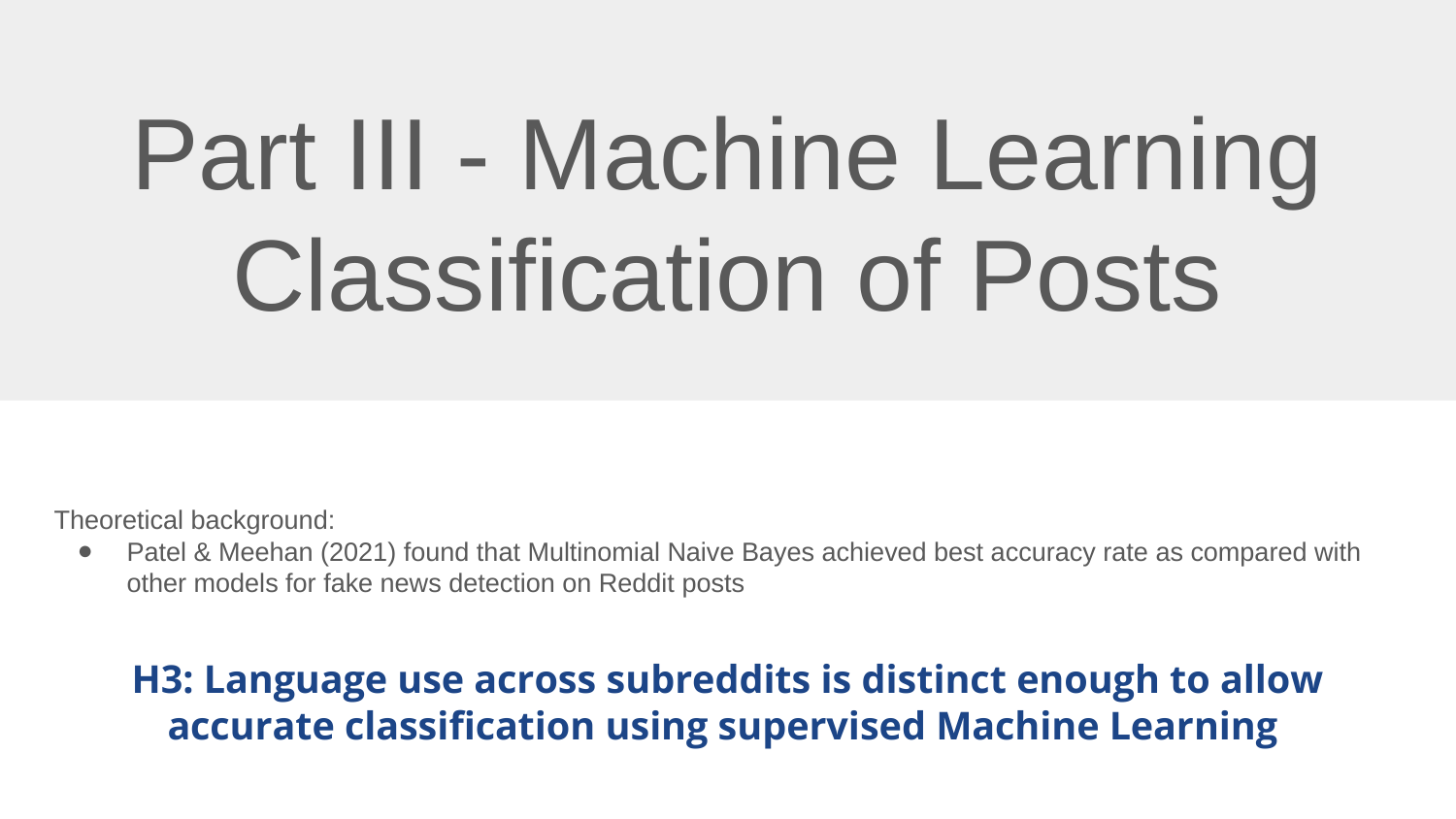

# Part III - Machine Learning Classification of Posts
Theoretical background:
Patel & Meehan (2021) found that Multinomial Naive Bayes achieved best accuracy rate as compared with other models for fake news detection on Reddit posts
H3: Language use across subreddits is distinct enough to allow accurate classification using supervised Machine Learning